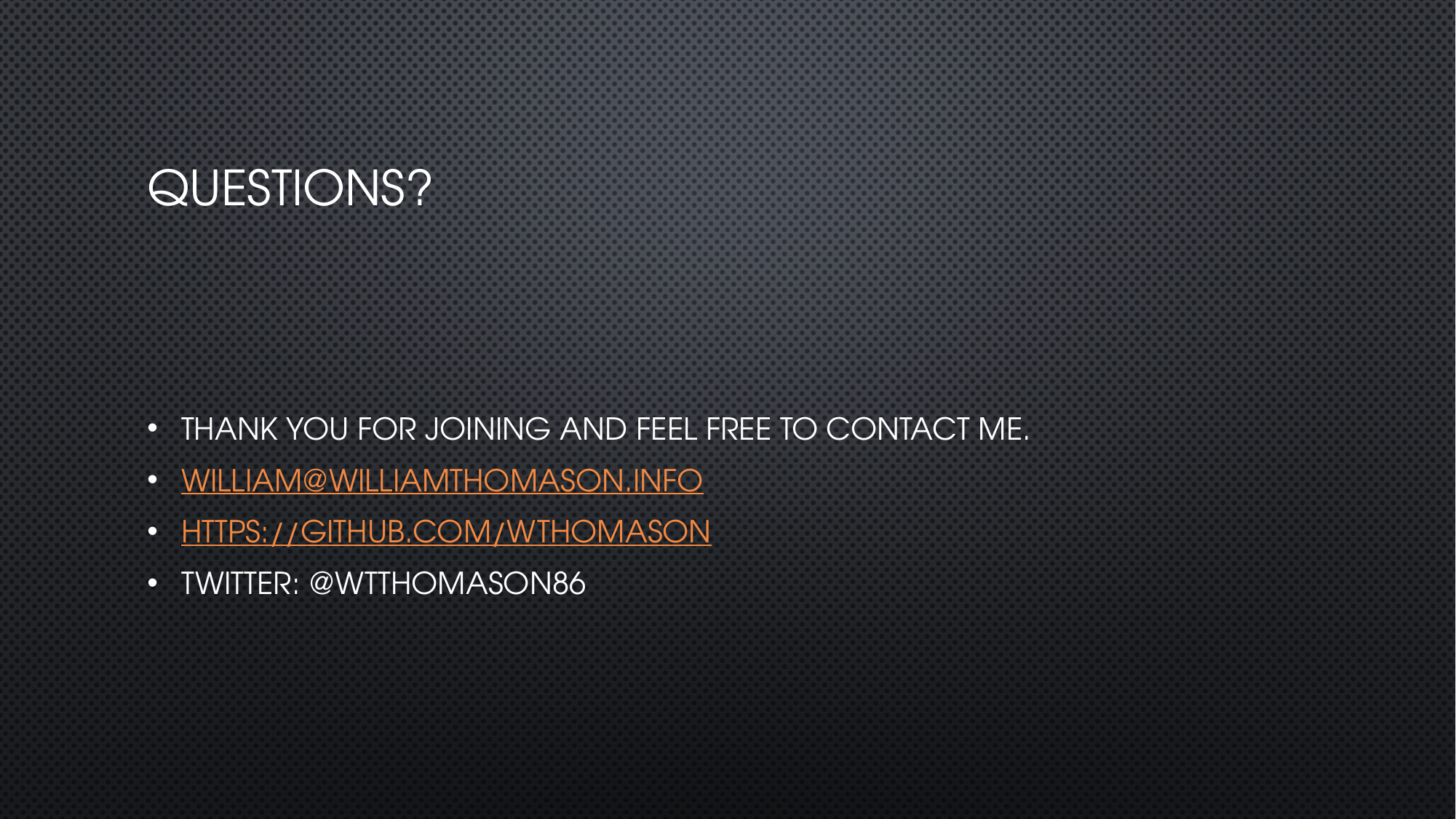

# Questions?
Thank you for joining and feel free to contact me.
William@williamthomason.info
https://github.com/wthomason
Twitter: @wtthomason86